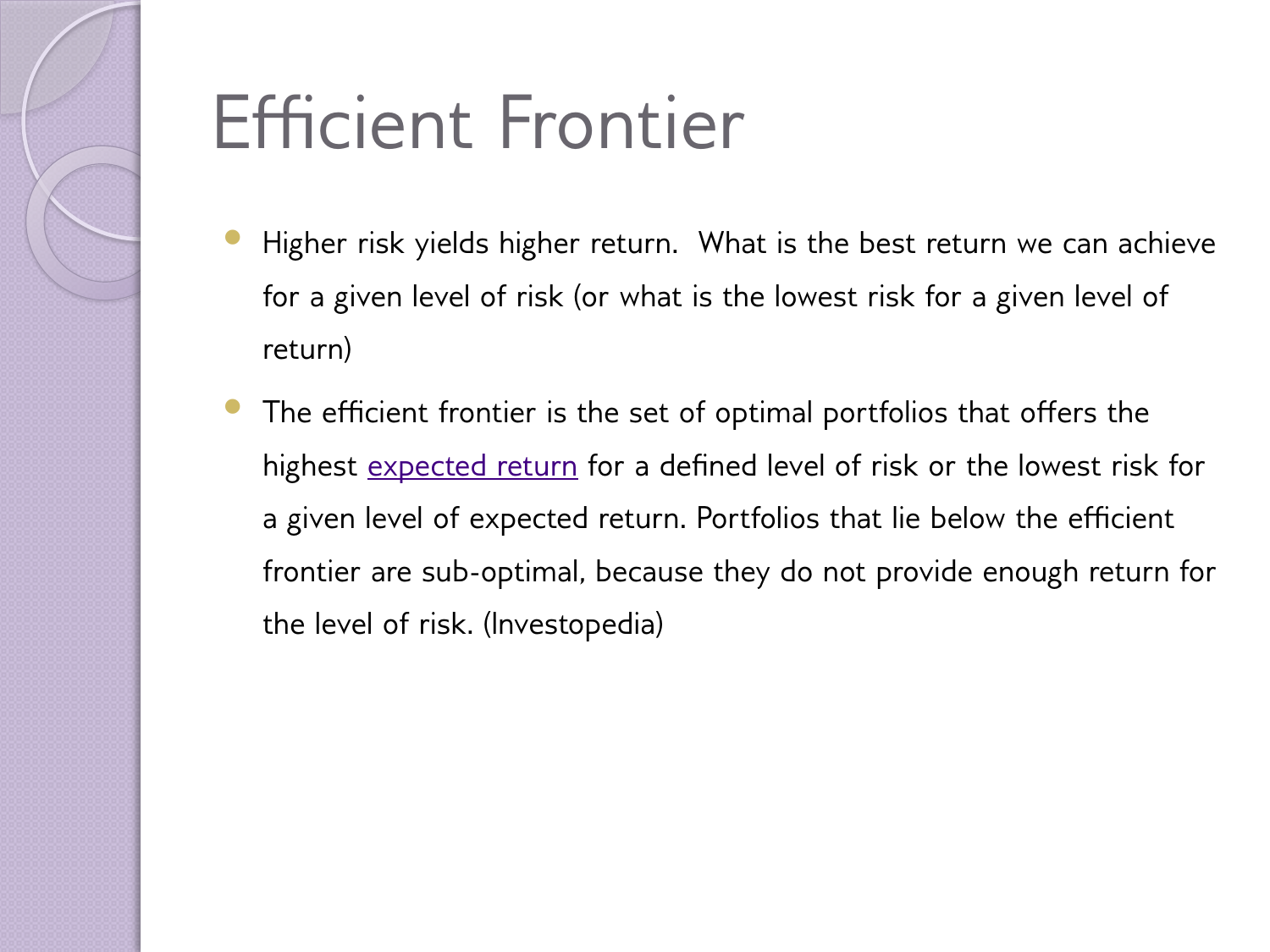

# Efficient Frontier
Higher risk yields higher return.  What is the best return we can achieve for a given level of risk (or what is the lowest risk for a given level of return)
The efficient frontier is the set of optimal portfolios that offers the highest expected return for a defined level of risk or the lowest risk for a given level of expected return. Portfolios that lie below the efficient frontier are sub-optimal, because they do not provide enough return for the level of risk. (Investopedia)